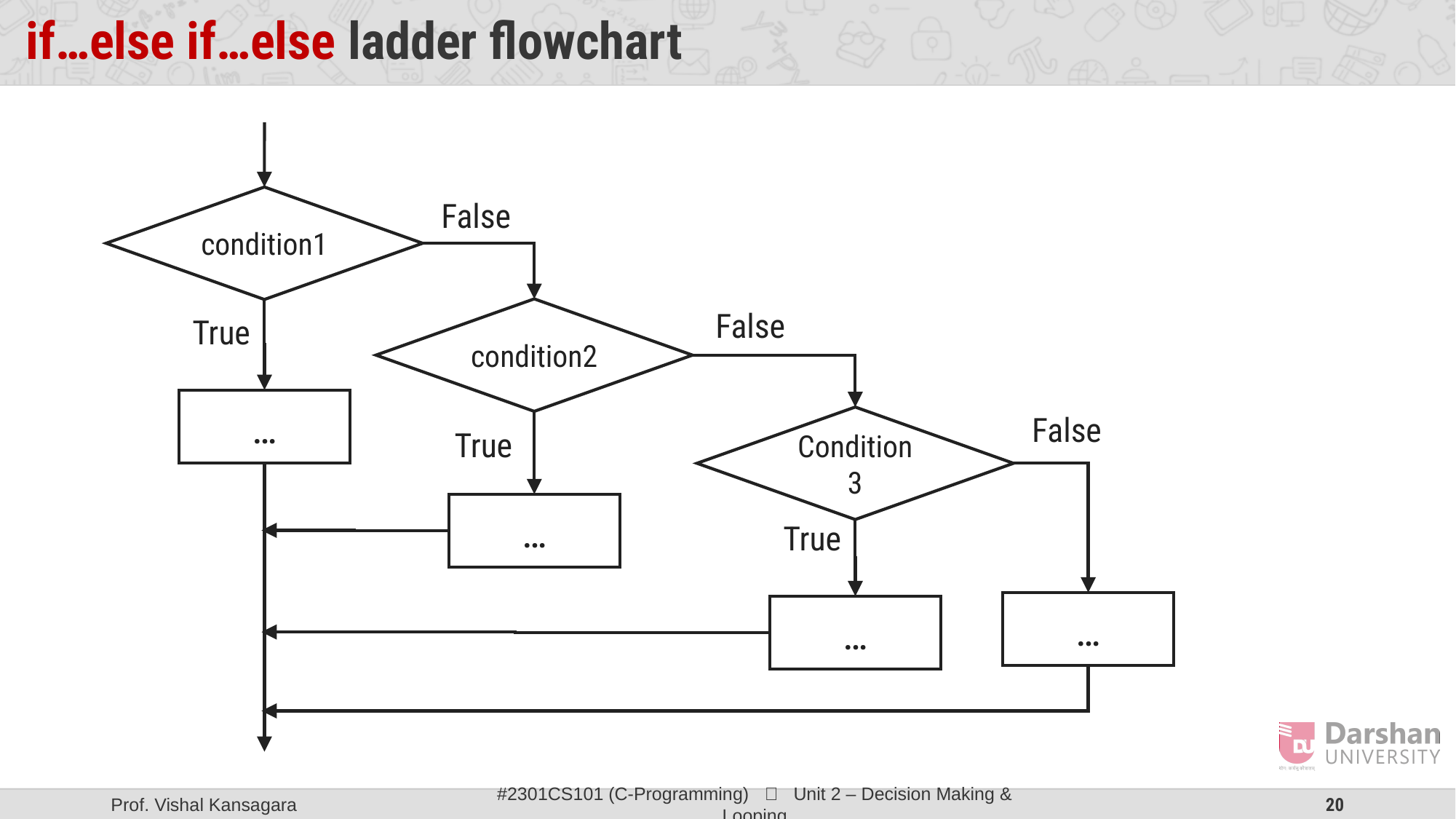

# if…else if…else ladder flowchart
condition1
False
condition2
False
True
…
False
Condition 3
True
…
True
…
…